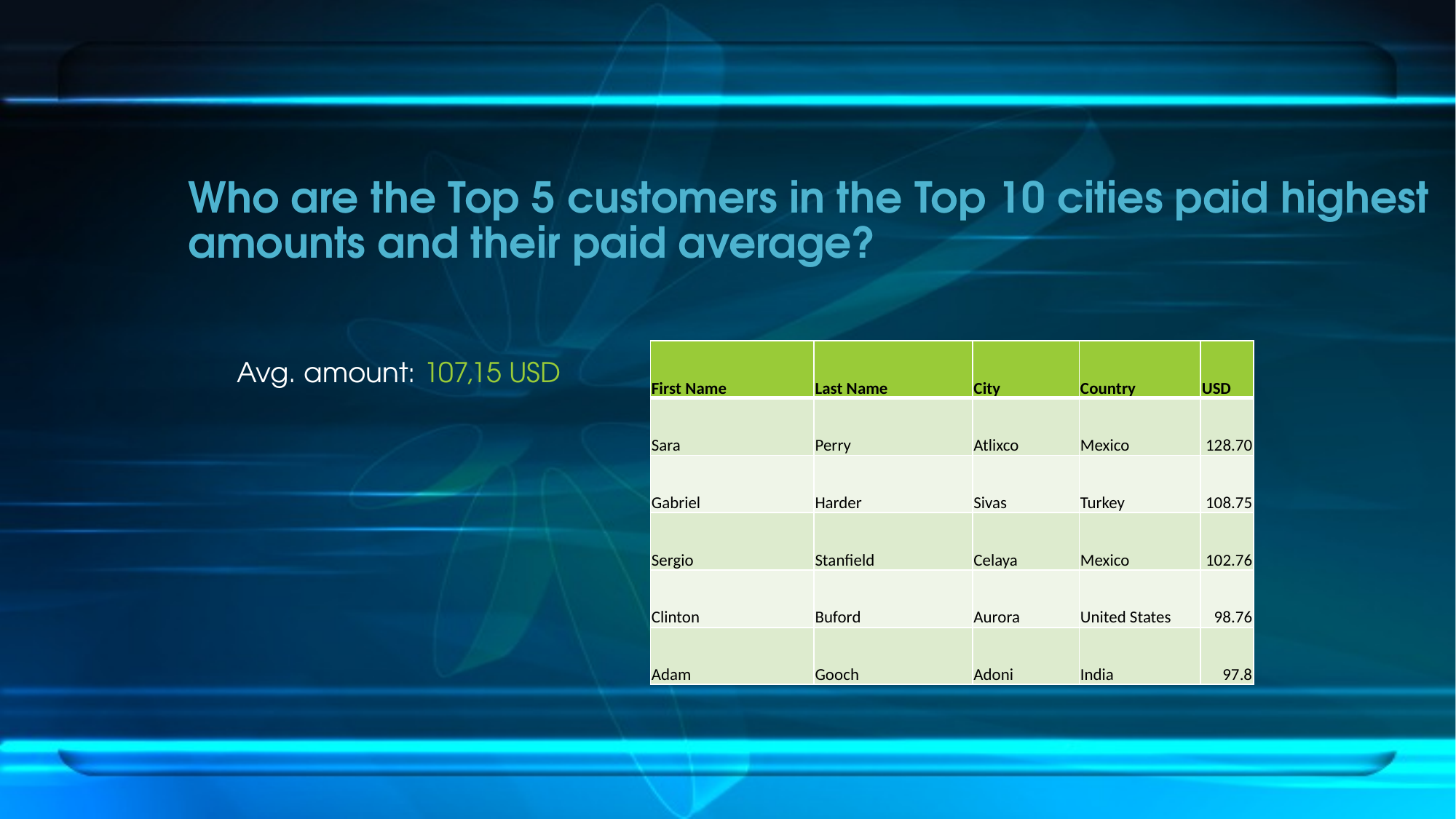

# Who are the Top 5 customers in the Top 10 cities paid highest amounts and their paid average?
| First Name | Last Name | City | Country | USD |
| --- | --- | --- | --- | --- |
| Sara | Perry | Atlixco | Mexico | 128.70 |
| Gabriel | Harder | Sivas | Turkey | 108.75 |
| Sergio | Stanfield | Celaya | Mexico | 102.76 |
| Clinton | Buford | Aurora | United States | 98.76 |
| Adam | Gooch | Adoni | India | 97.8 |
Avg. amount: 107,15 USD